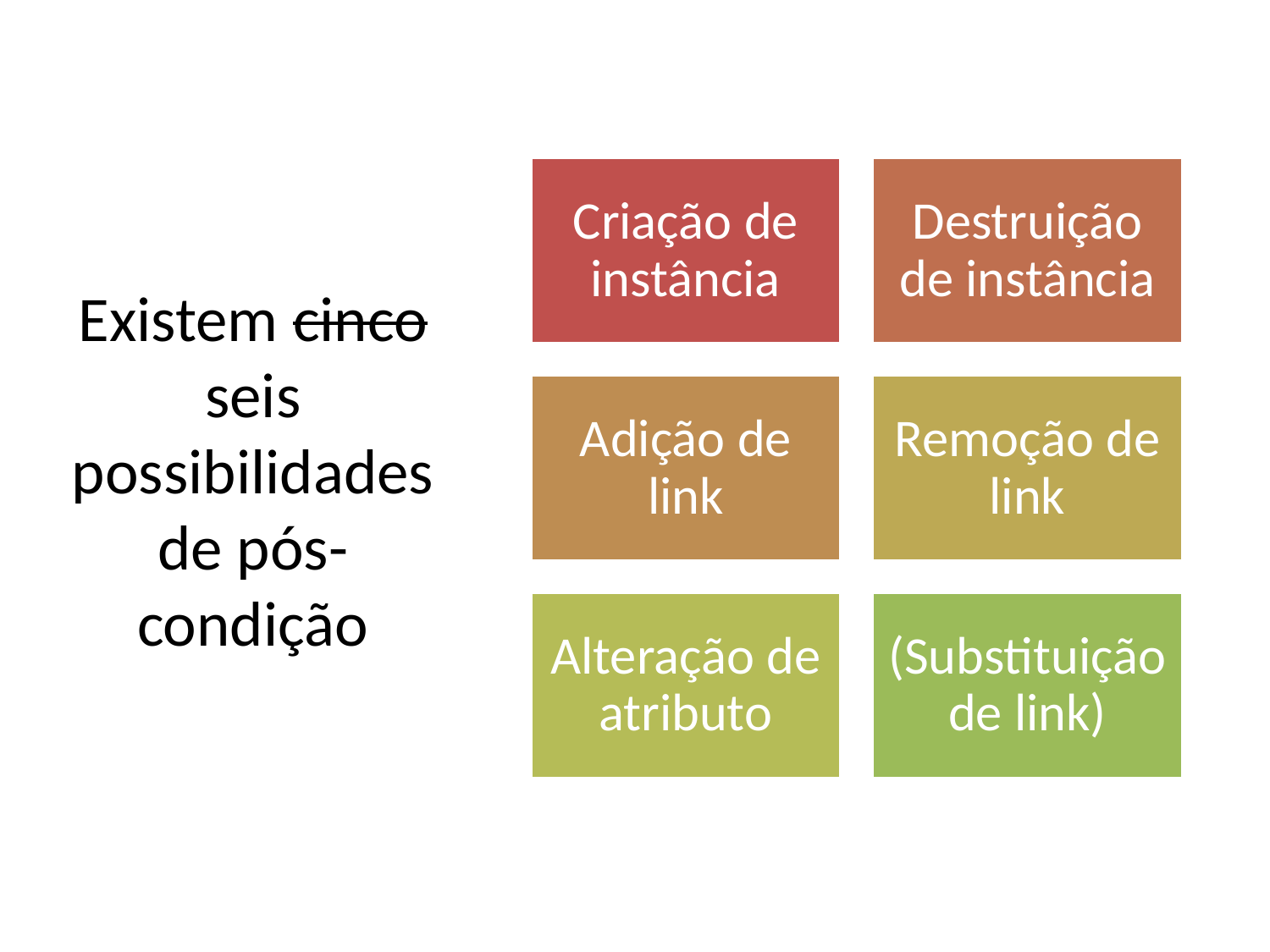

# Existem cinco seis possibilidades de pós-condição
Criação de instância
Destruição de instância
Adição de link
Remoção de link
Alteração de atributo
(Substituição de link)